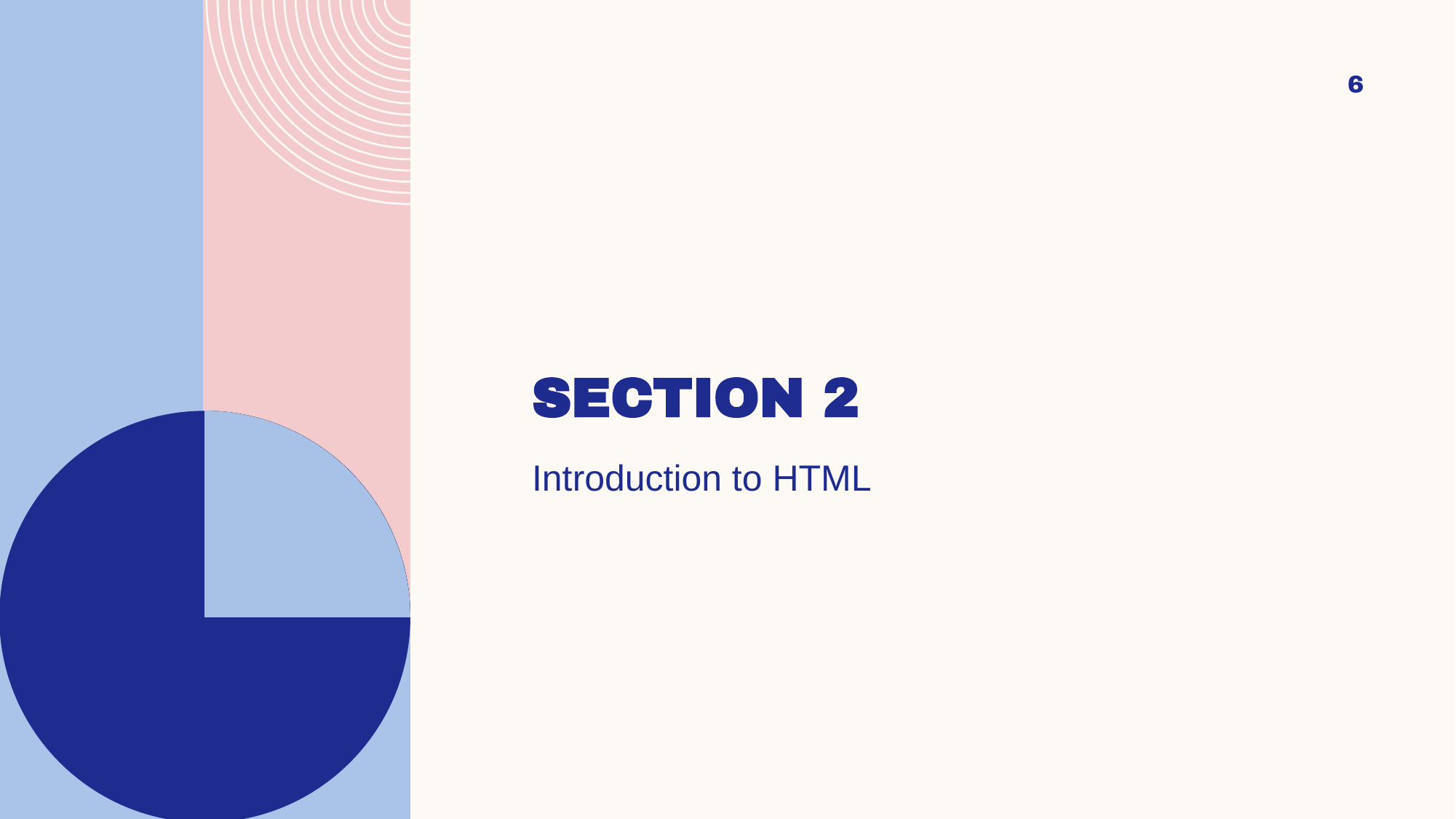

6
# Section 2
Introduction to HTML